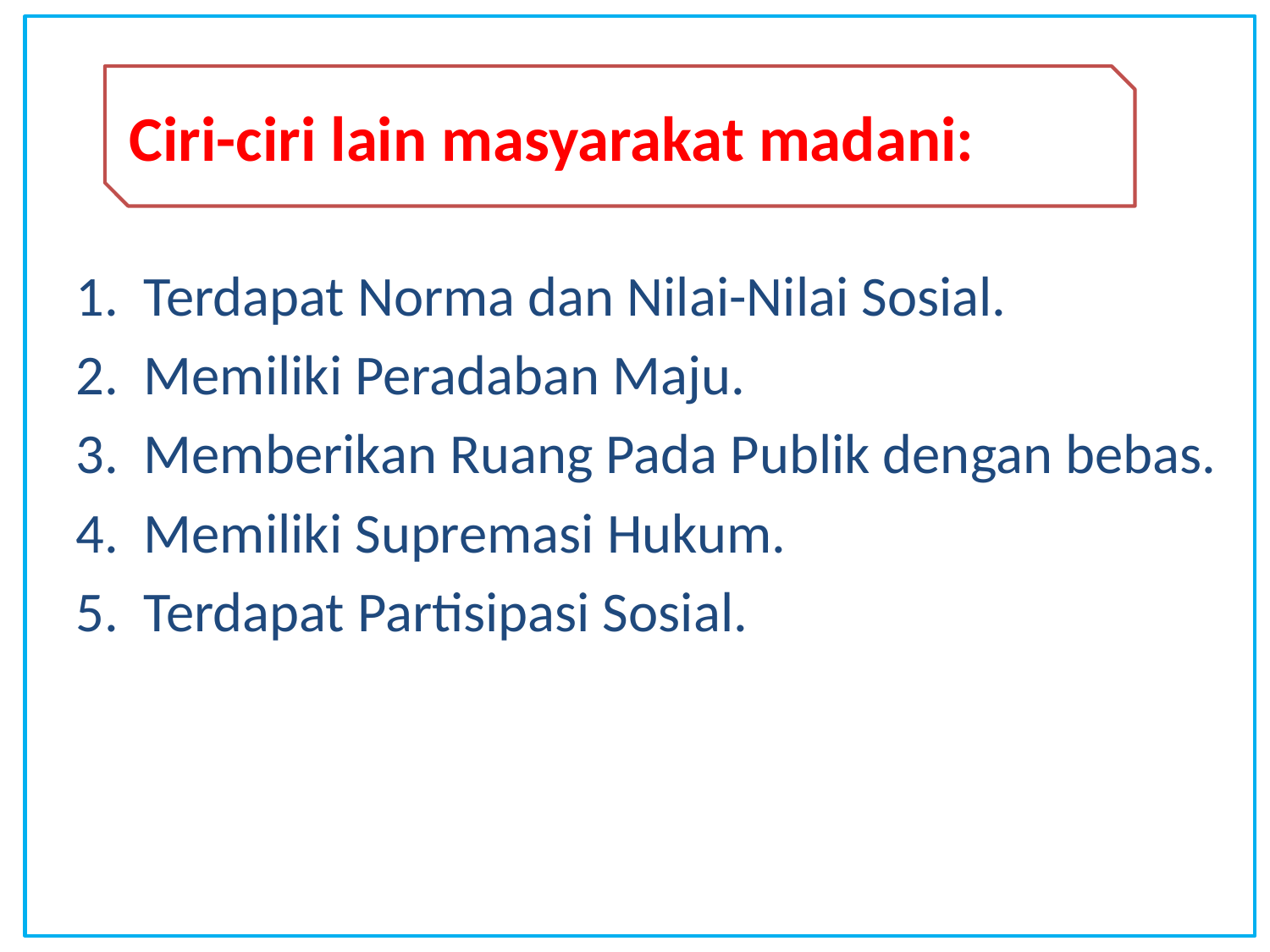

#

   1.  Terdapat Norma dan Nilai-Nilai Sosial.
   2.  Memiliki Peradaban Maju.
   3.  Memberikan Ruang Pada Publik dengan bebas.
   4.  Memiliki Supremasi Hukum.
   5.  Terdapat Partisipasi Sosial.
Ciri-ciri lain masyarakat madani: